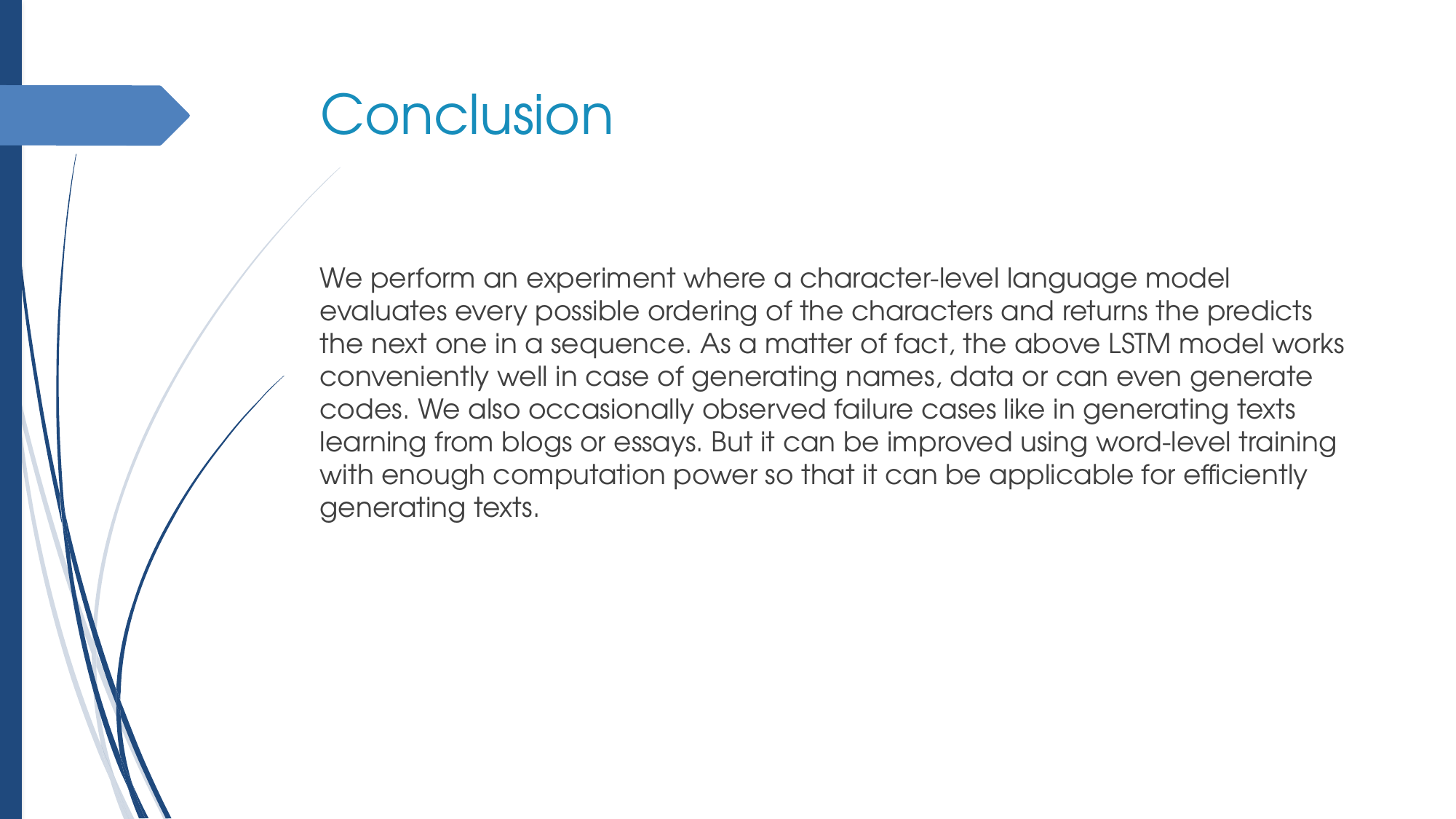

Conclusion
We perform an experiment where a character-level language model evaluates every possible ordering of the characters and returns the predicts the next one in a sequence. As a matter of fact, the above LSTM model works conveniently well in case of generating names, data or can even generate codes. We also occasionally observed failure cases like in generating texts learning from blogs or essays. But it can be improved using word-level training with enough computation power so that it can be applicable for efficiently generating texts.